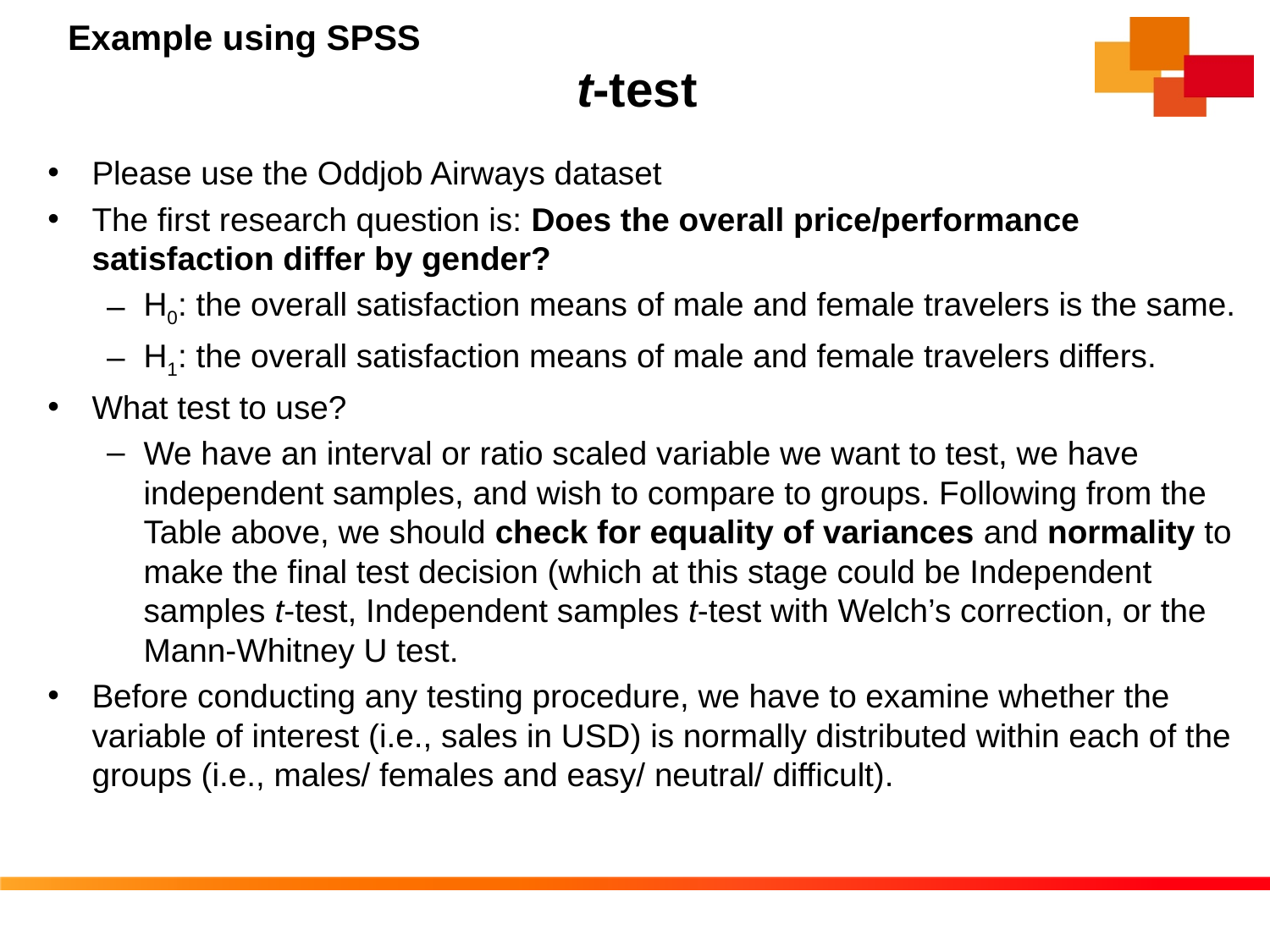

# Example using SPSS t-test
Please use the Oddjob Airways dataset
The first research question is: Does the overall price/performance satisfaction differ by gender?
H0: the overall satisfaction means of male and female travelers is the same.
H1: the overall satisfaction means of male and female travelers differs.
What test to use?
We have an interval or ratio scaled variable we want to test, we have independent samples, and wish to compare to groups. Following from the Table above, we should check for equality of variances and normality to make the final test decision (which at this stage could be Independent samples t-test, Independent samples t-test with Welch’s correction, or the Mann-Whitney U test.
Before conducting any testing procedure, we have to examine whether the variable of interest (i.e., sales in USD) is normally distributed within each of the groups (i.e., males/ females and easy/ neutral/ difficult).